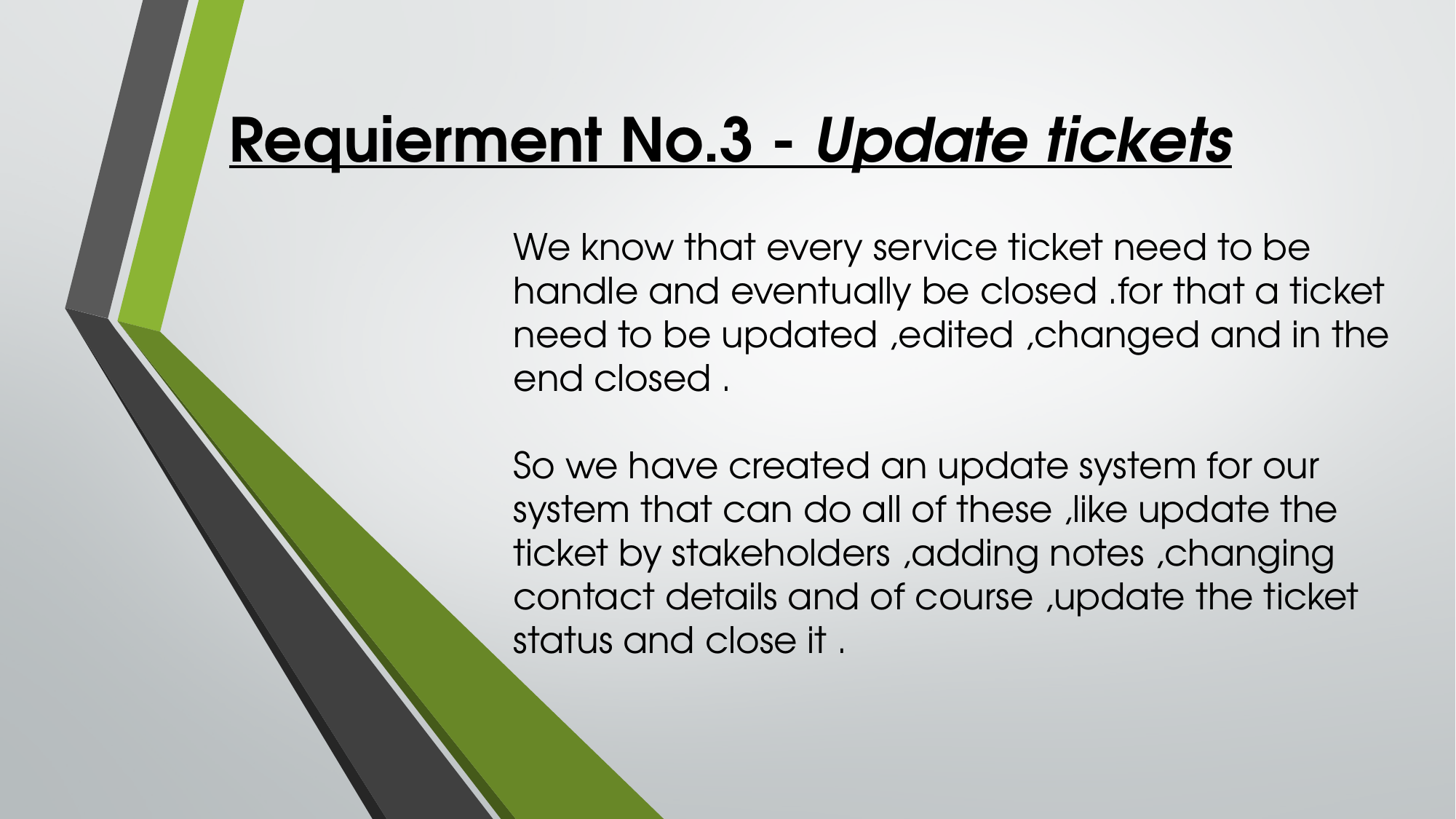

Requierment No.3 - Update tickets
We know that every service ticket need to be handle and eventually be closed .for that a ticket need to be updated ,edited ,changed and in the end closed .

So we have created an update system for our system that can do all of these ,like update the ticket by stakeholders ,adding notes ,changing contact details and of course ,update the ticket status and close it .